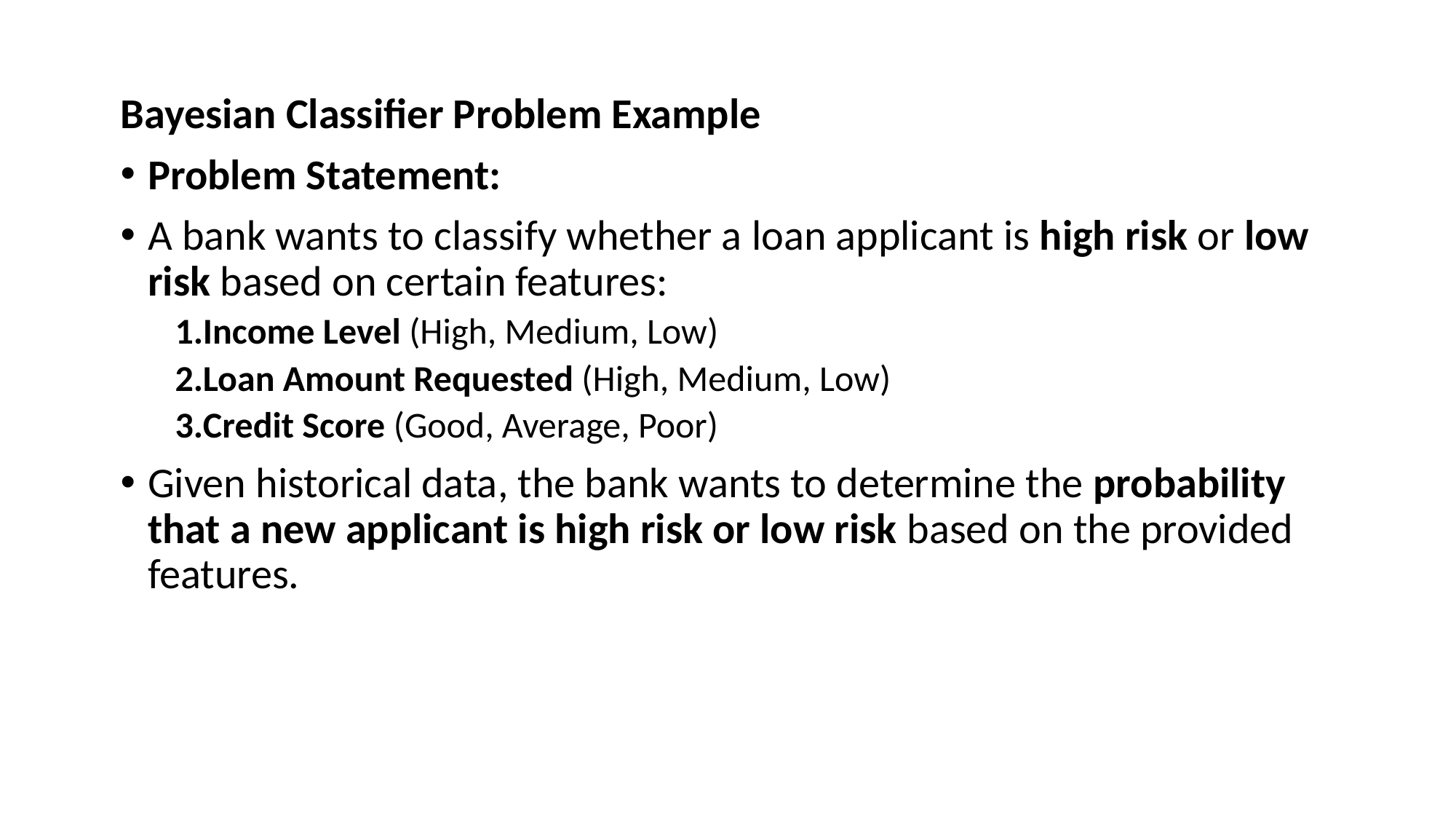

Bayesian Classifier Problem Example
Problem Statement:
A bank wants to classify whether a loan applicant is high risk or low risk based on certain features:
Income Level (High, Medium, Low)
Loan Amount Requested (High, Medium, Low)
Credit Score (Good, Average, Poor)
Given historical data, the bank wants to determine the probability that a new applicant is high risk or low risk based on the provided features.